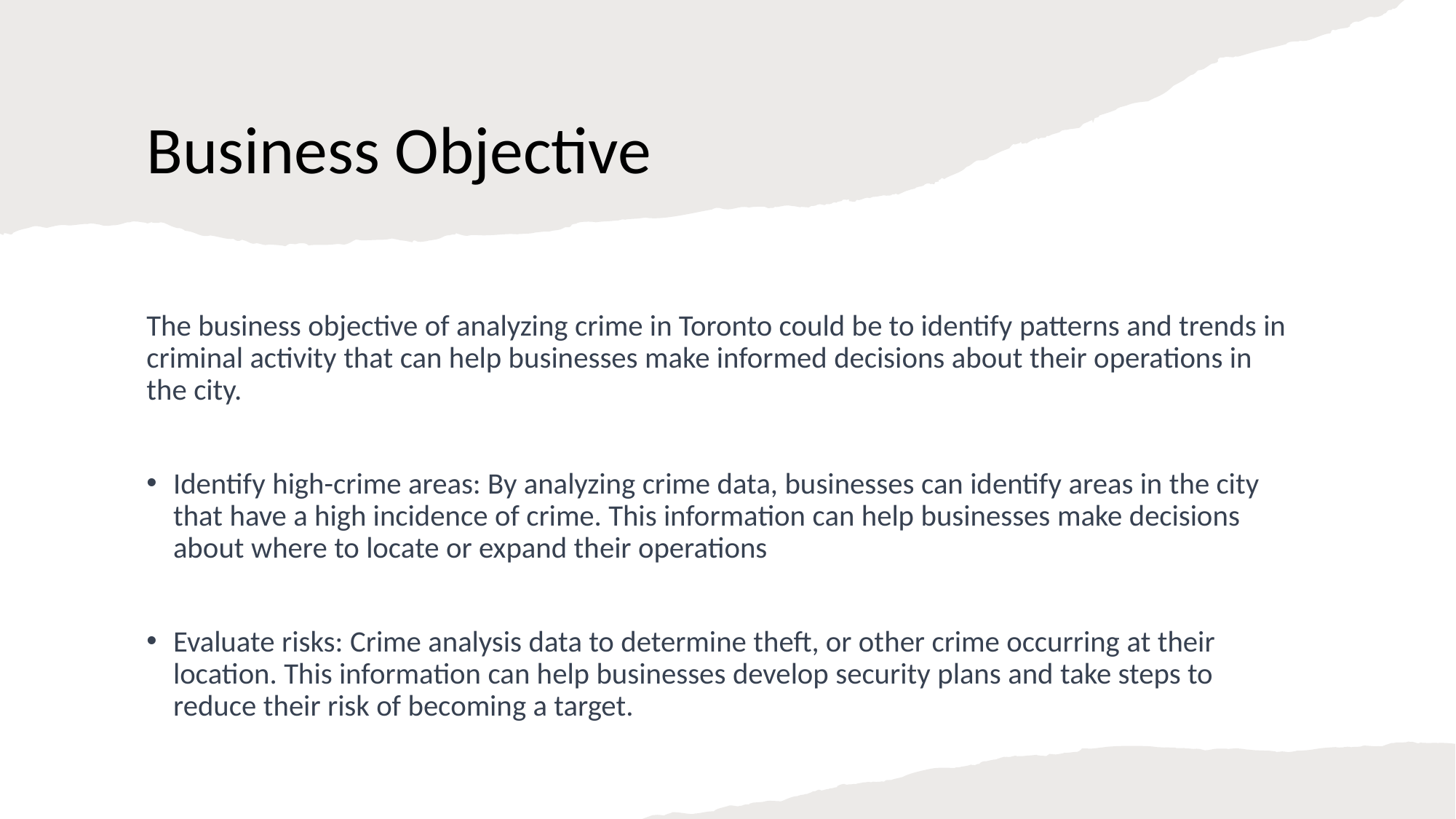

# Business Objective
The business objective of analyzing crime in Toronto could be to identify patterns and trends in criminal activity that can help businesses make informed decisions about their operations in the city.

Identify high-crime areas: By analyzing crime data, businesses can identify areas in the city that have a high incidence of crime. This information can help businesses make decisions about where to locate or expand their operations

Evaluate risks: Crime analysis data to determine theft, or other crime occurring at their location. This information can help businesses develop security plans and take steps to reduce their risk of becoming a target.